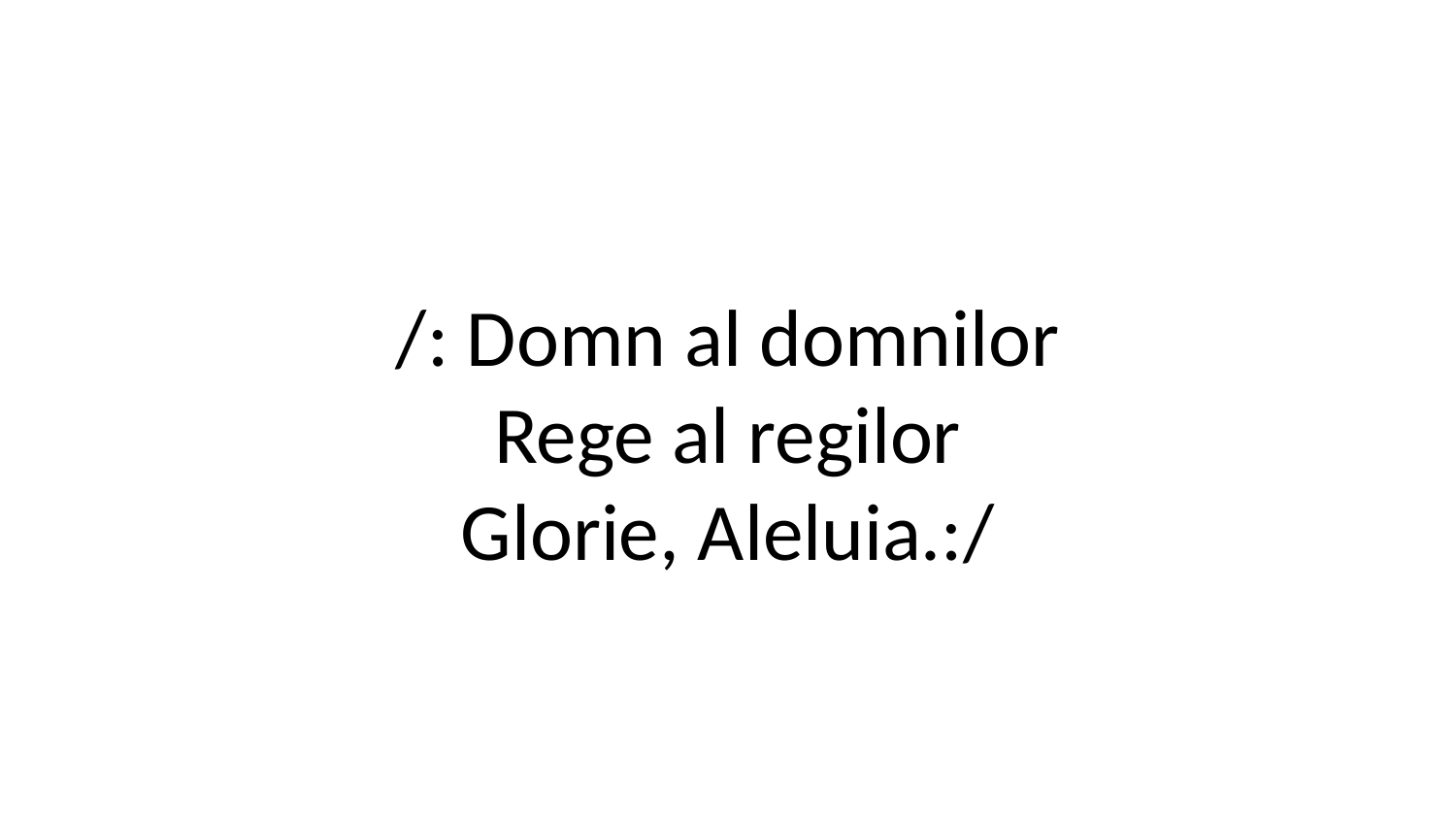

/: Domn al domnilor
Rege al regilor
Glorie, Aleluia.:/